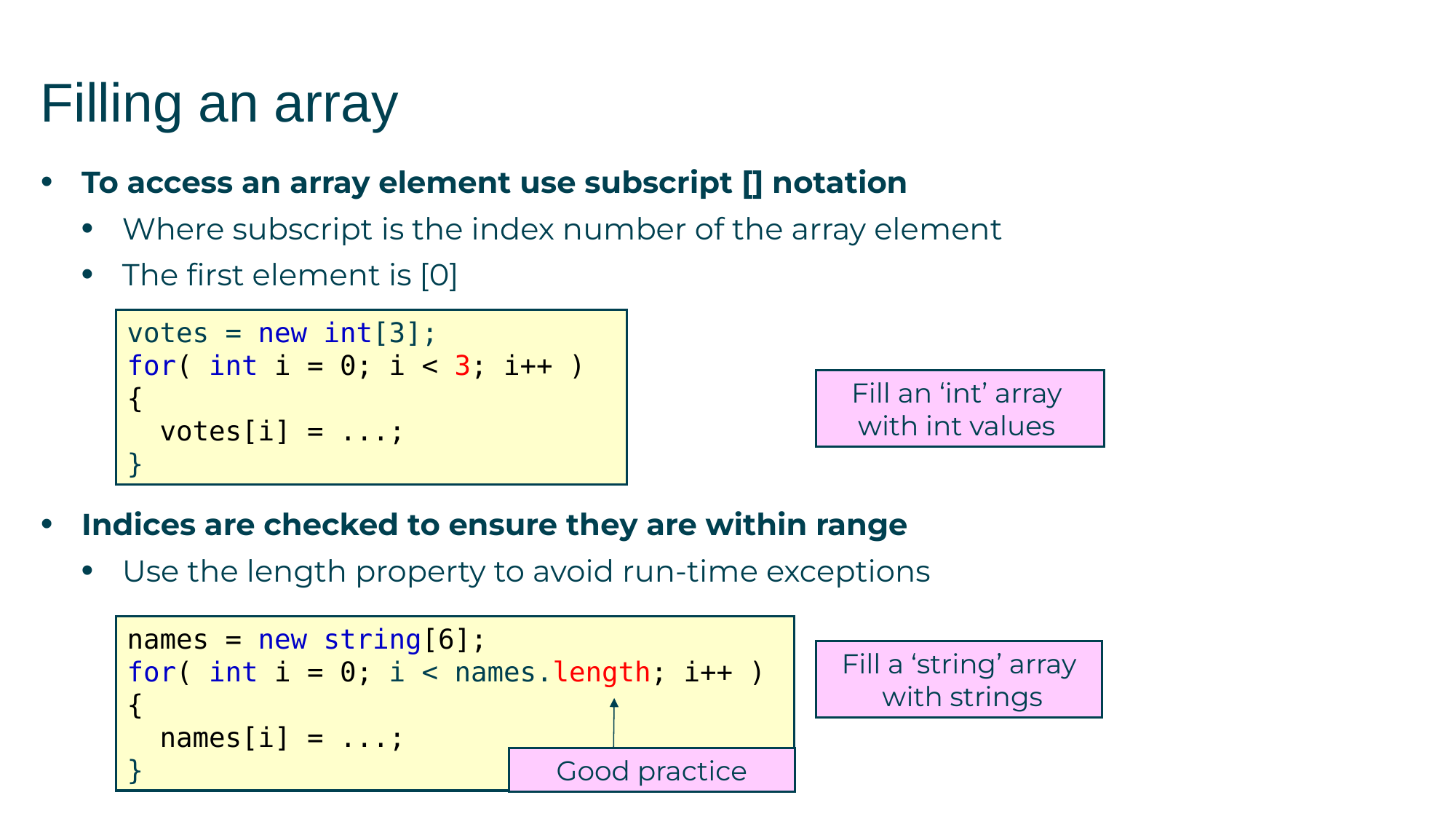

# Filling an array
To access an array element use subscript [] notation
Where subscript is the index number of the array element
The first element is [0]

Indices are checked to ensure they are within range
Use the length property to avoid run-time exceptions

votes = new int[3];
for( int i = 0; i < 3; i++ ) {
  votes[i] = ...;
}
Fill an ‘int’ array
with int values
names = new string[6];
for( int i = 0; i < names.length; i++ ) {
  names[i] = ...;
}
Fill a ‘string’ array
 with strings

Good practice